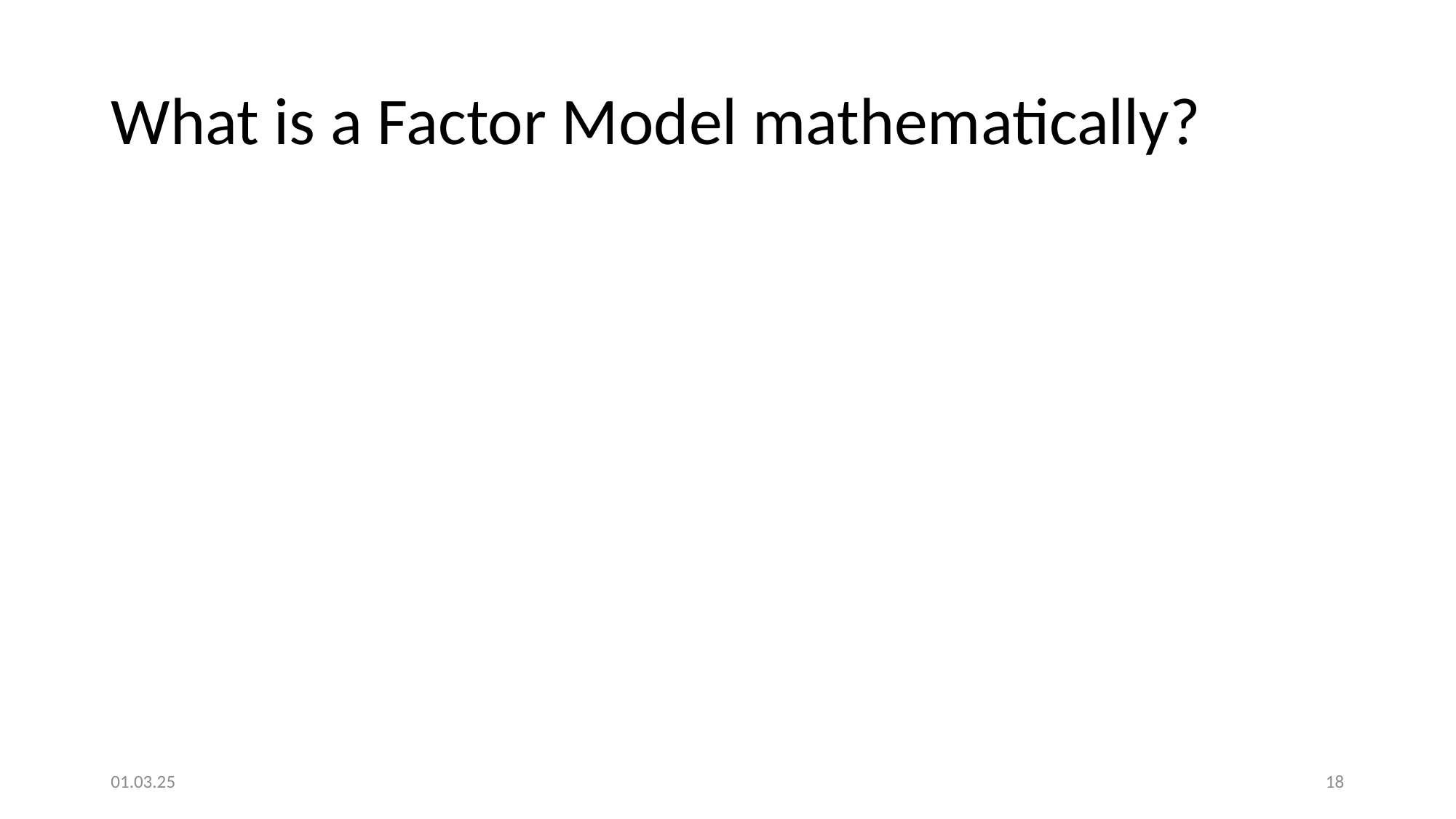

# What is a Factor Model mathematically?

01.03.25
18